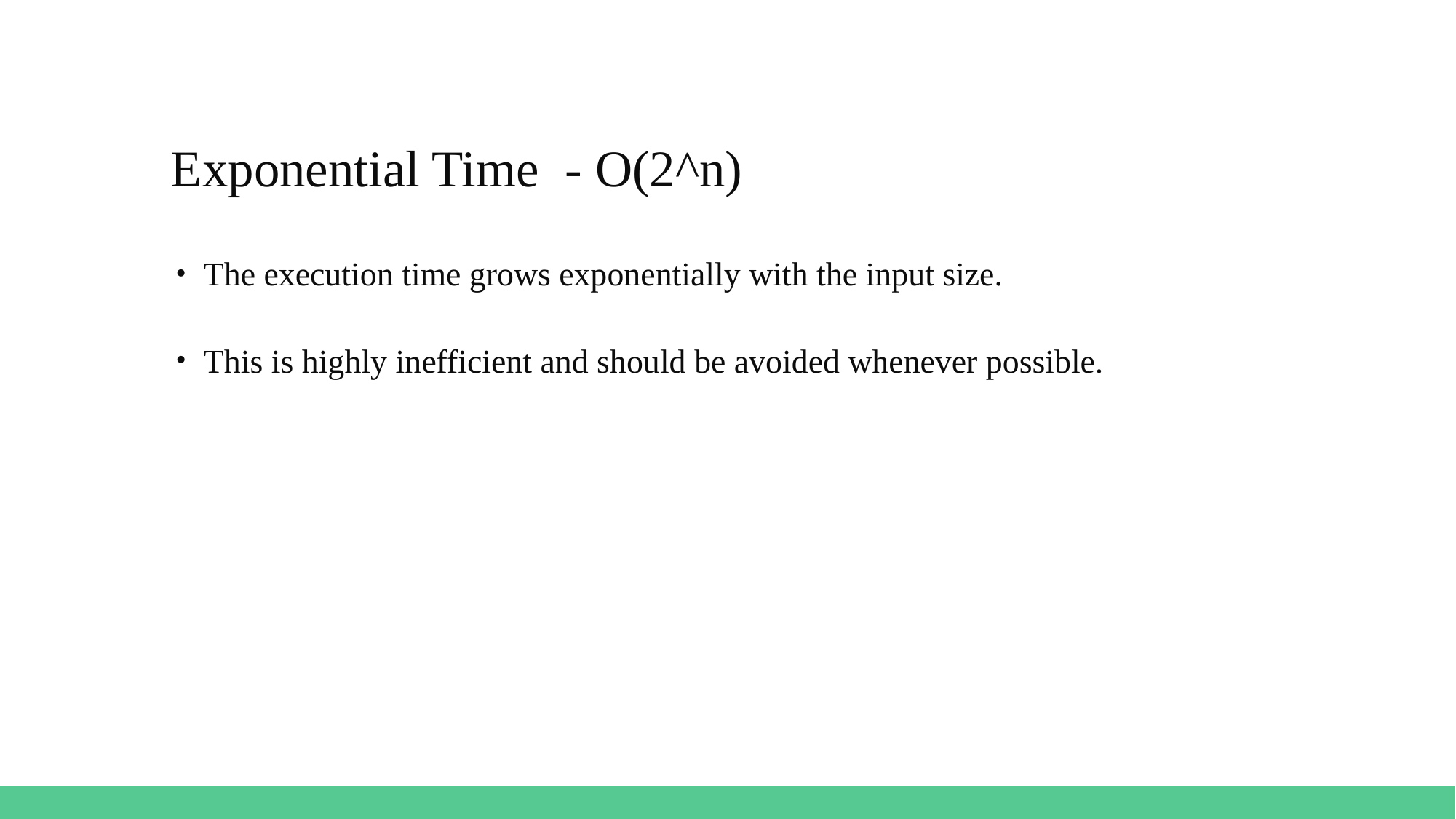

# Exponential Time  - O(2^n)
The execution time grows exponentially with the input size.
This is highly inefficient and should be avoided whenever possible.